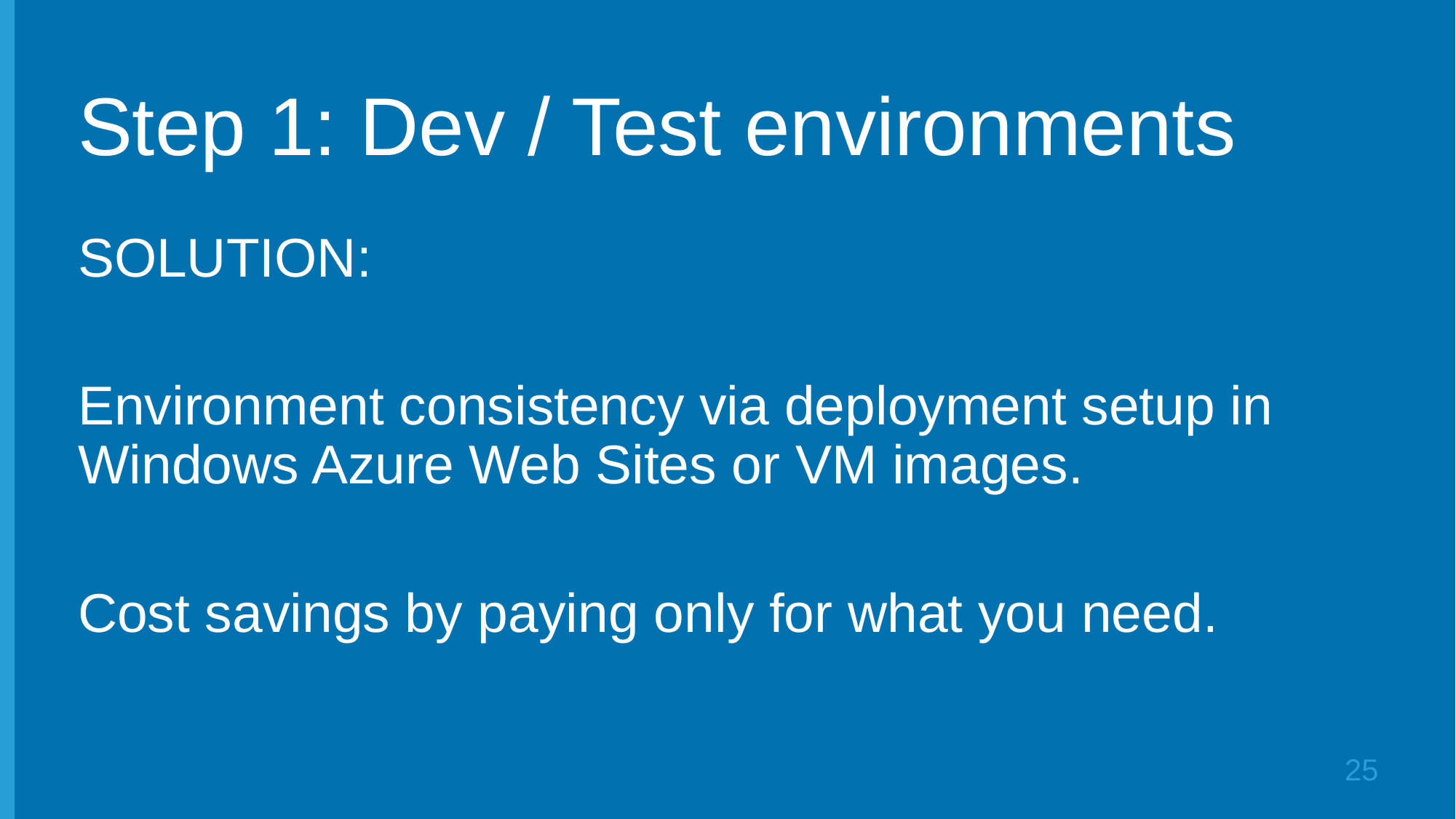

# Step 1: Dev / Test environments
SOLUTION:

Environment consistency via deployment setup in Windows Azure Web Sites or VM images.

Cost savings by paying only for what you need.

25